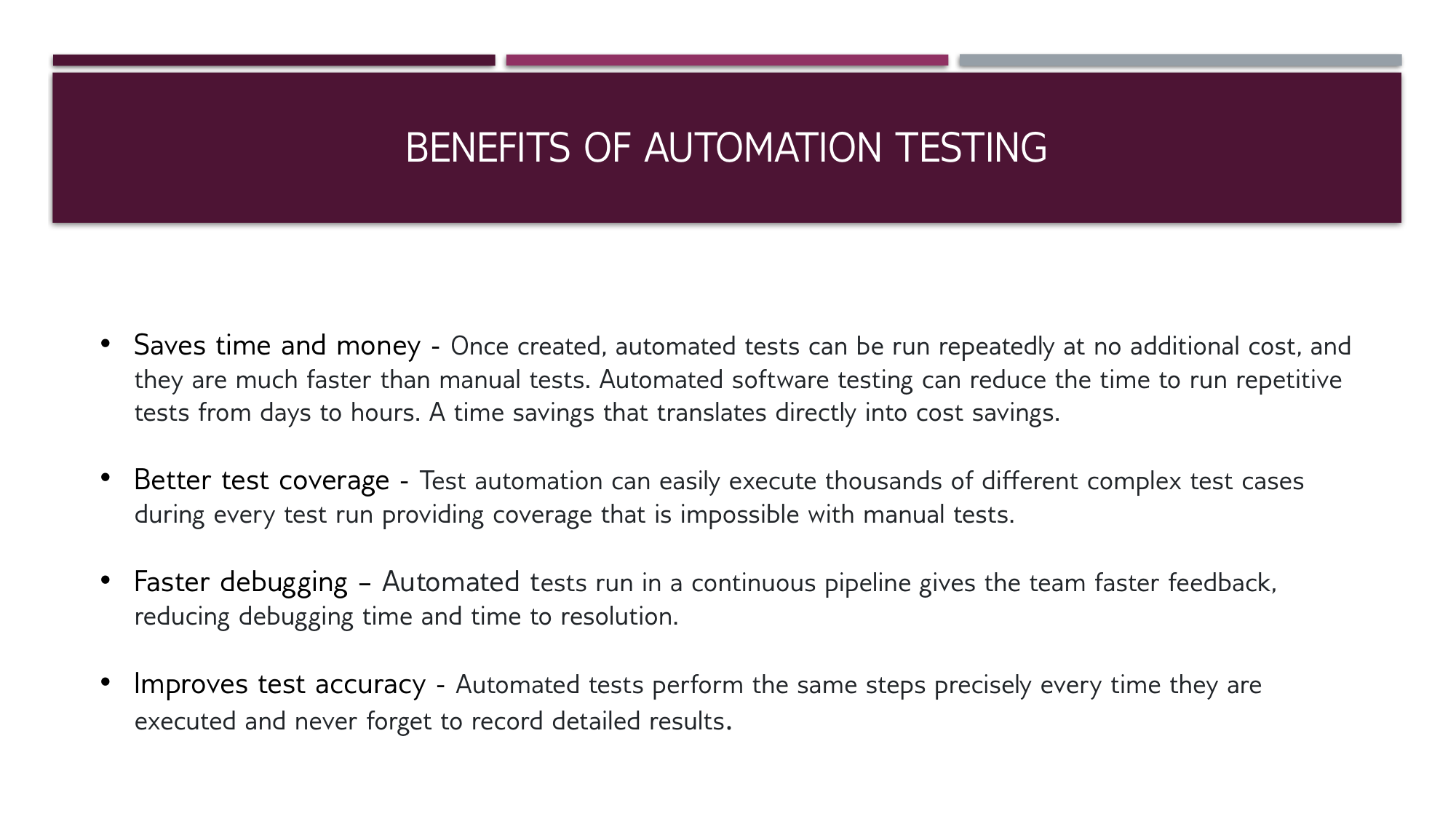

# BENEFITS OF AUTOMATION TESTING
Saves time and money - Once created, automated tests can be run repeatedly at no additional cost, and they are much faster than manual tests. Automated software testing can reduce the time to run repetitive tests from days to hours. A time savings that translates directly into cost savings.

Better test coverage - Test automation can easily execute thousands of different complex test cases during every test run providing coverage that is impossible with manual tests.

Faster debugging – Automated tests run in a continuous pipeline gives the team faster feedback, reducing debugging time and time to resolution.

Improves test accuracy - Automated tests perform the same steps precisely every time they are executed and never forget to record detailed results.